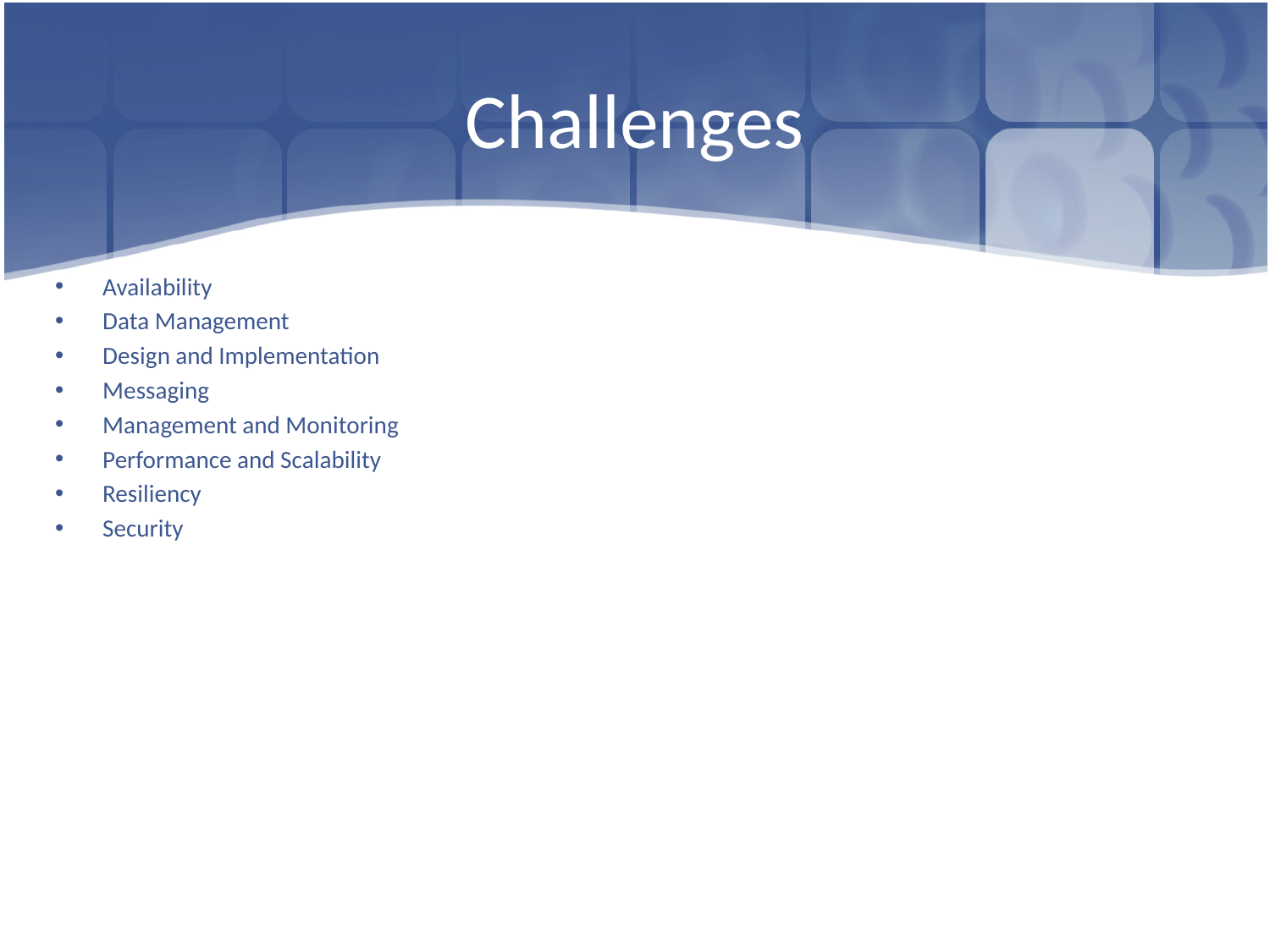

# Challenges
Availability
Data Management
Design and Implementation
Messaging
Management and Monitoring
Performance and Scalability
Resiliency
Security